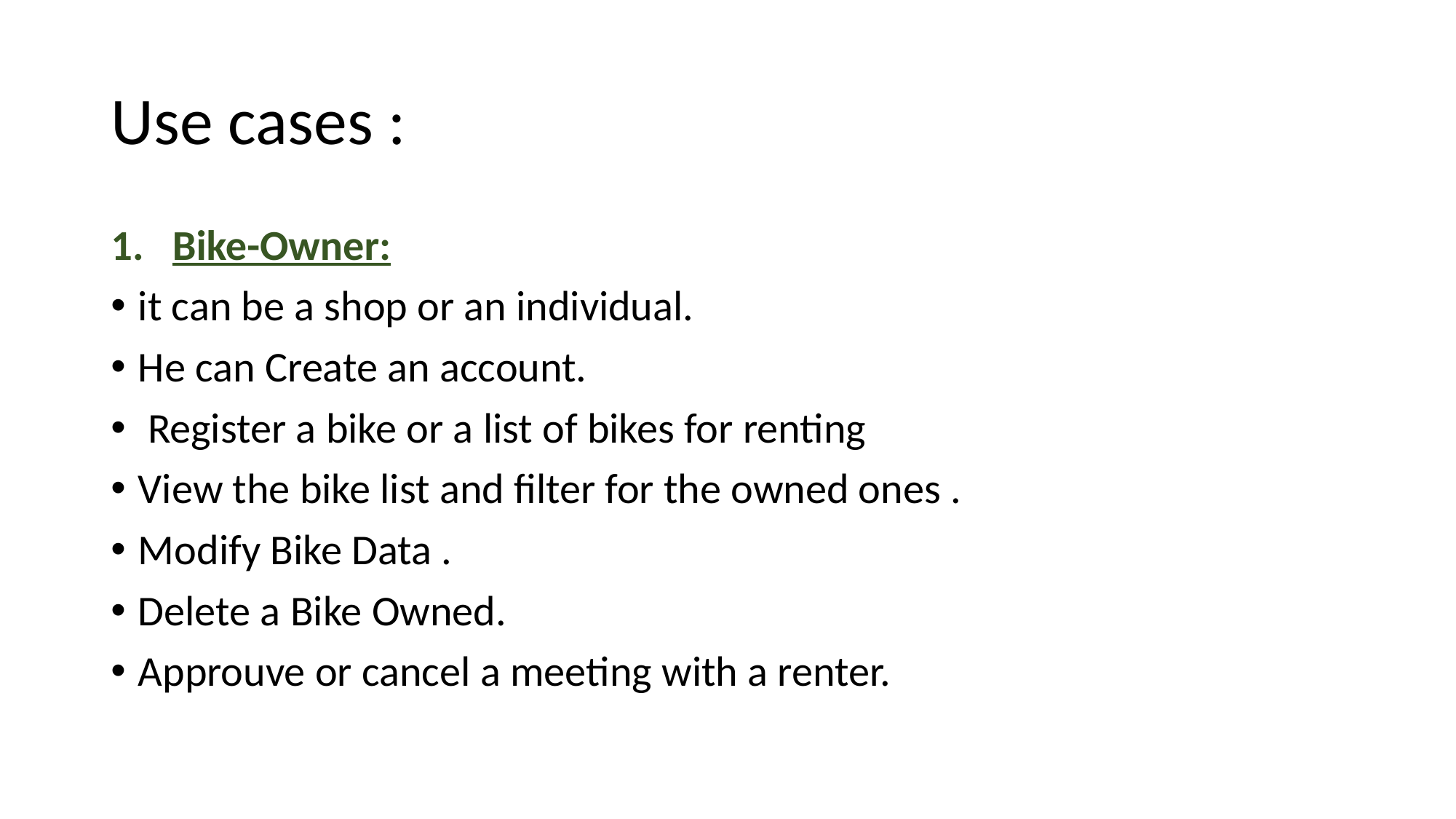

# Use cases :
Bike-Owner:
it can be a shop or an individual.
He can Create an account.
 Register a bike or a list of bikes for renting
View the bike list and filter for the owned ones .
Modify Bike Data .
Delete a Bike Owned.
Approuve or cancel a meeting with a renter.